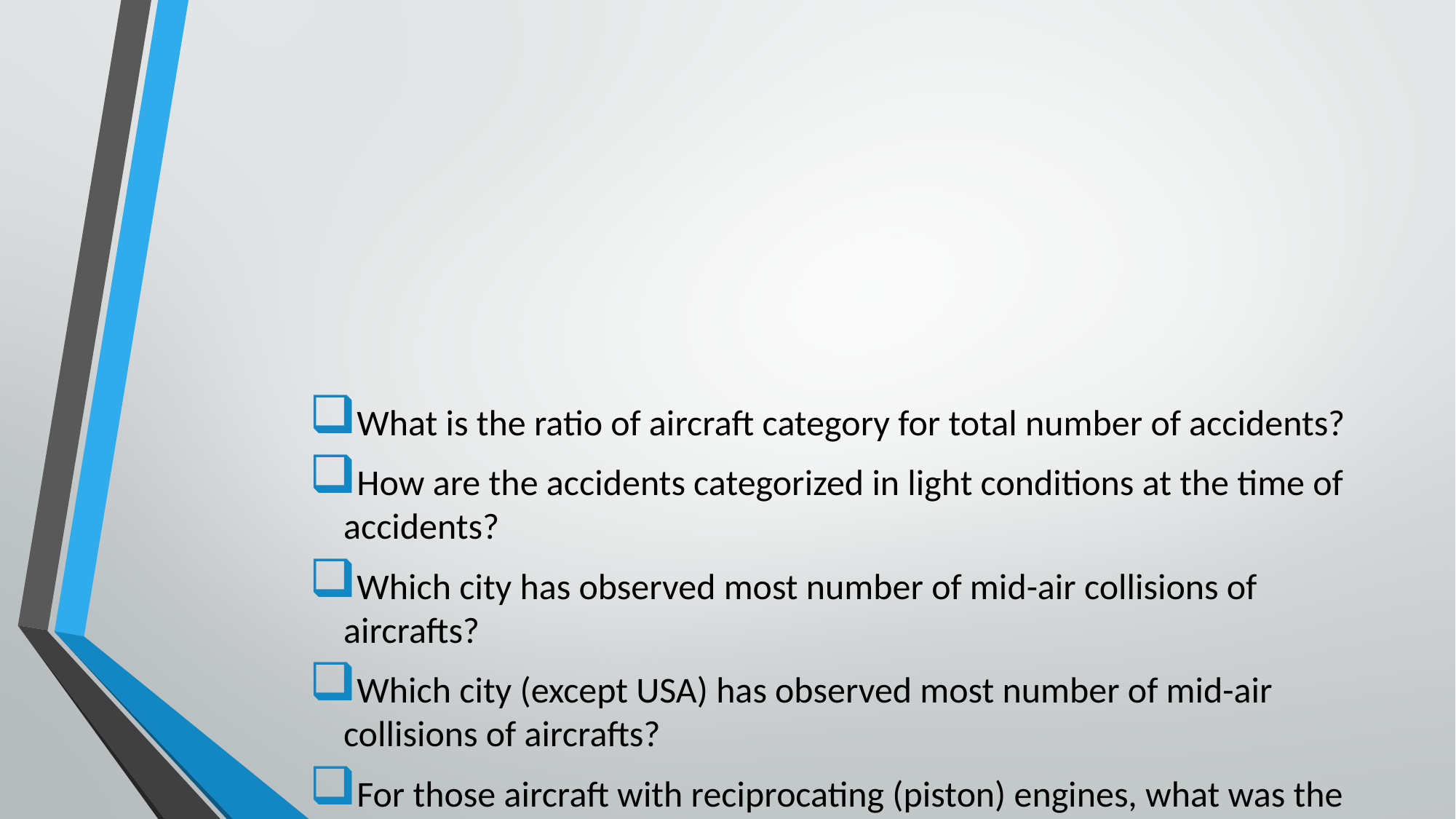

What is the ratio of aircraft category for total number of accidents?
How are the accidents categorized in light conditions at the time of accidents?
Which city has observed most number of mid-air collisions of aircrafts?
Which city (except USA) has observed most number of mid-air collisions of aircrafts?
For those aircraft with reciprocating (piston) engines, what was the fuel injection in which the explosion occurred inside plane.